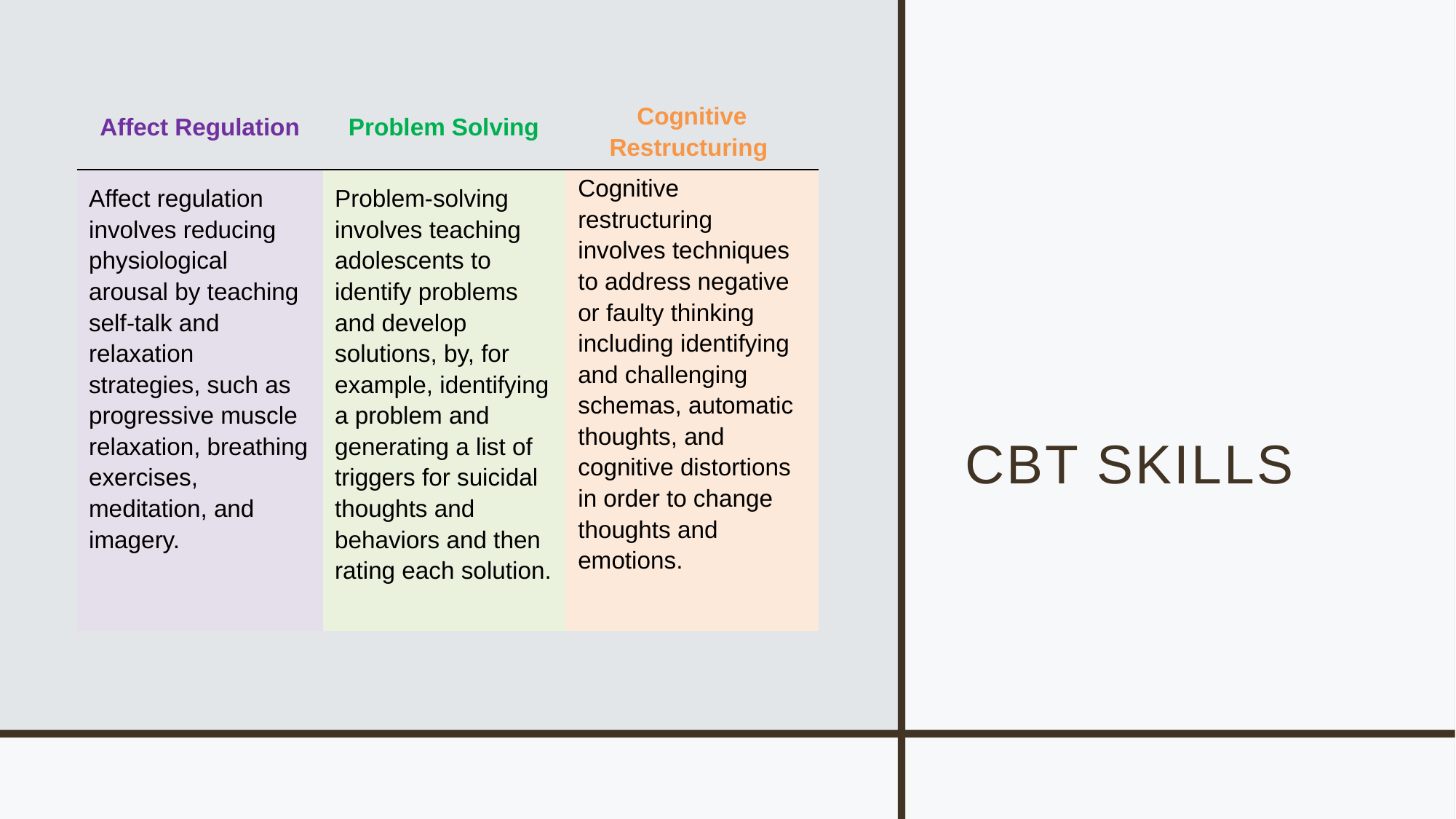

| Affect Regulation | Problem Solving | Cognitive Restructuring |
| --- | --- | --- |
| Affect regulation involves reducing physiological arousal by teaching self-talk and relaxation strategies, such as progressive muscle relaxation, breathing exercises, meditation, and imagery. | Problem-solving involves teaching adolescents to identify problems and develop solutions, by, for example, identifying a problem and generating a list of triggers for suicidal thoughts and behaviors and then rating each solution. | Cognitive restructuring involves techniques to address negative or faulty thinking including identifying and challenging schemas, automatic thoughts, and cognitive distortions in order to change thoughts and emotions. |
CBT Skills